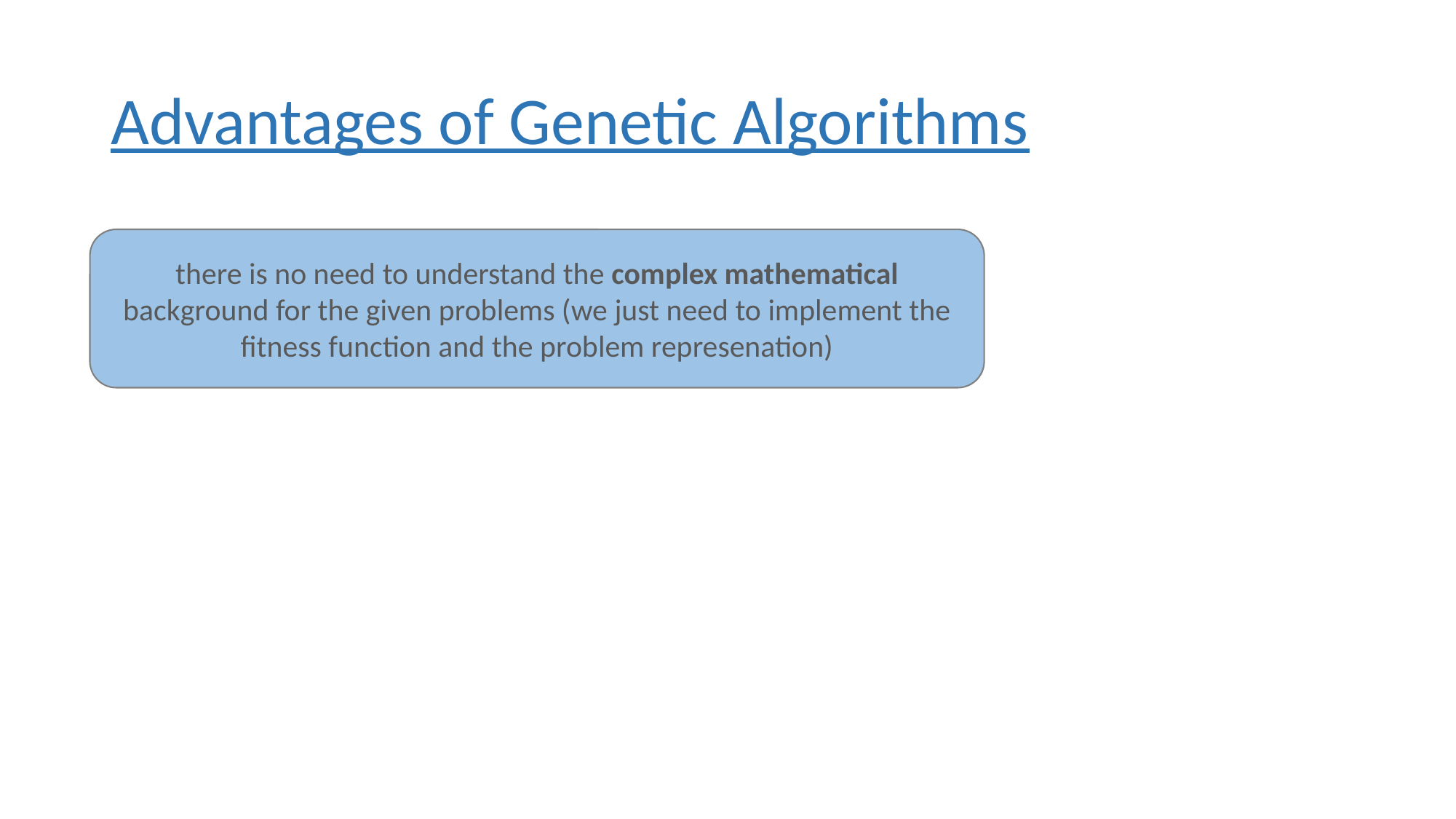

# Advantages of Genetic Algorithms
there is no need to understand the complex mathematical background for the given problems (we just need to implement the fitness function and the problem represenation)